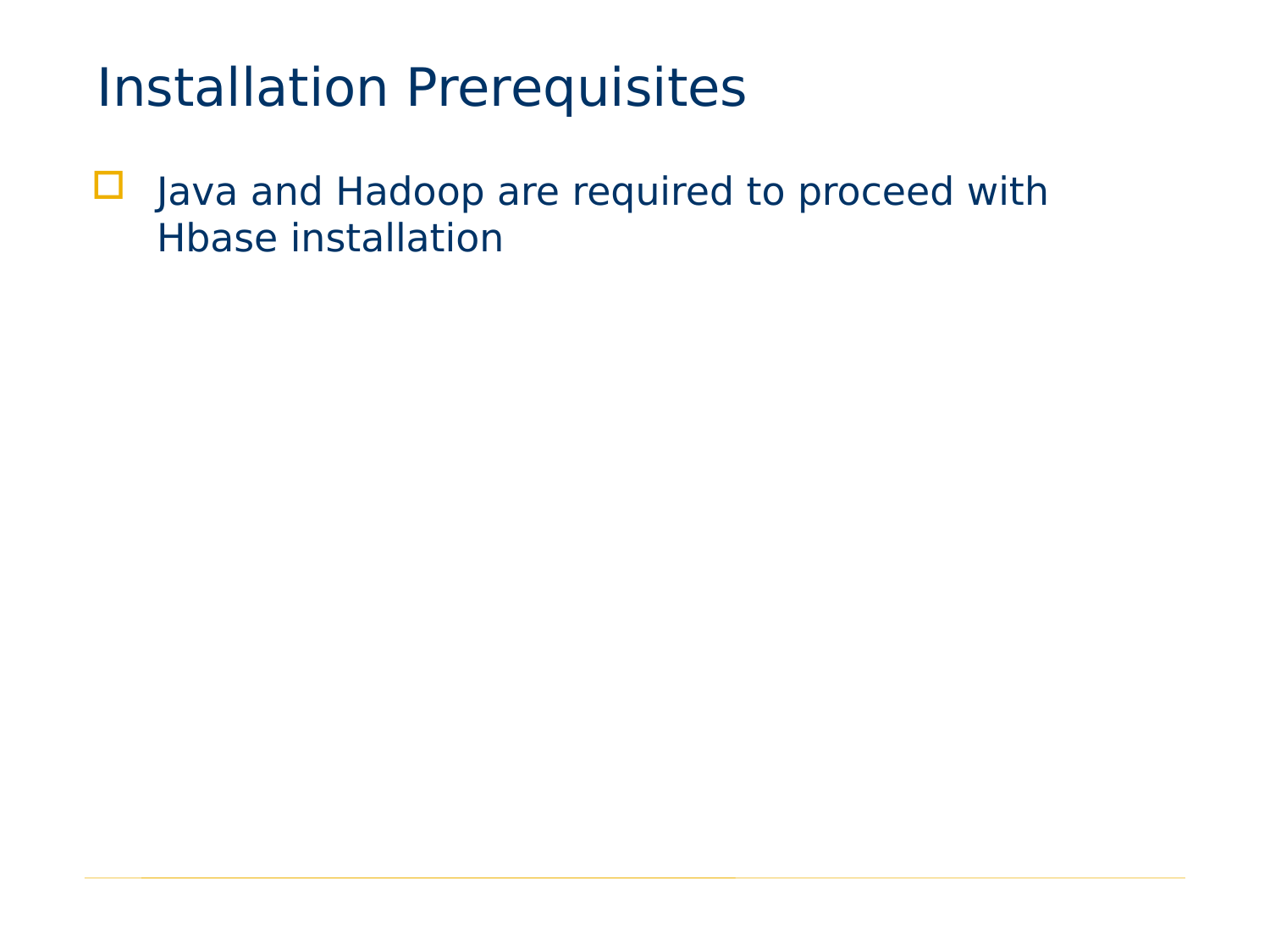

# Installation Prerequisites
Java and Hadoop are required to proceed with Hbase installation